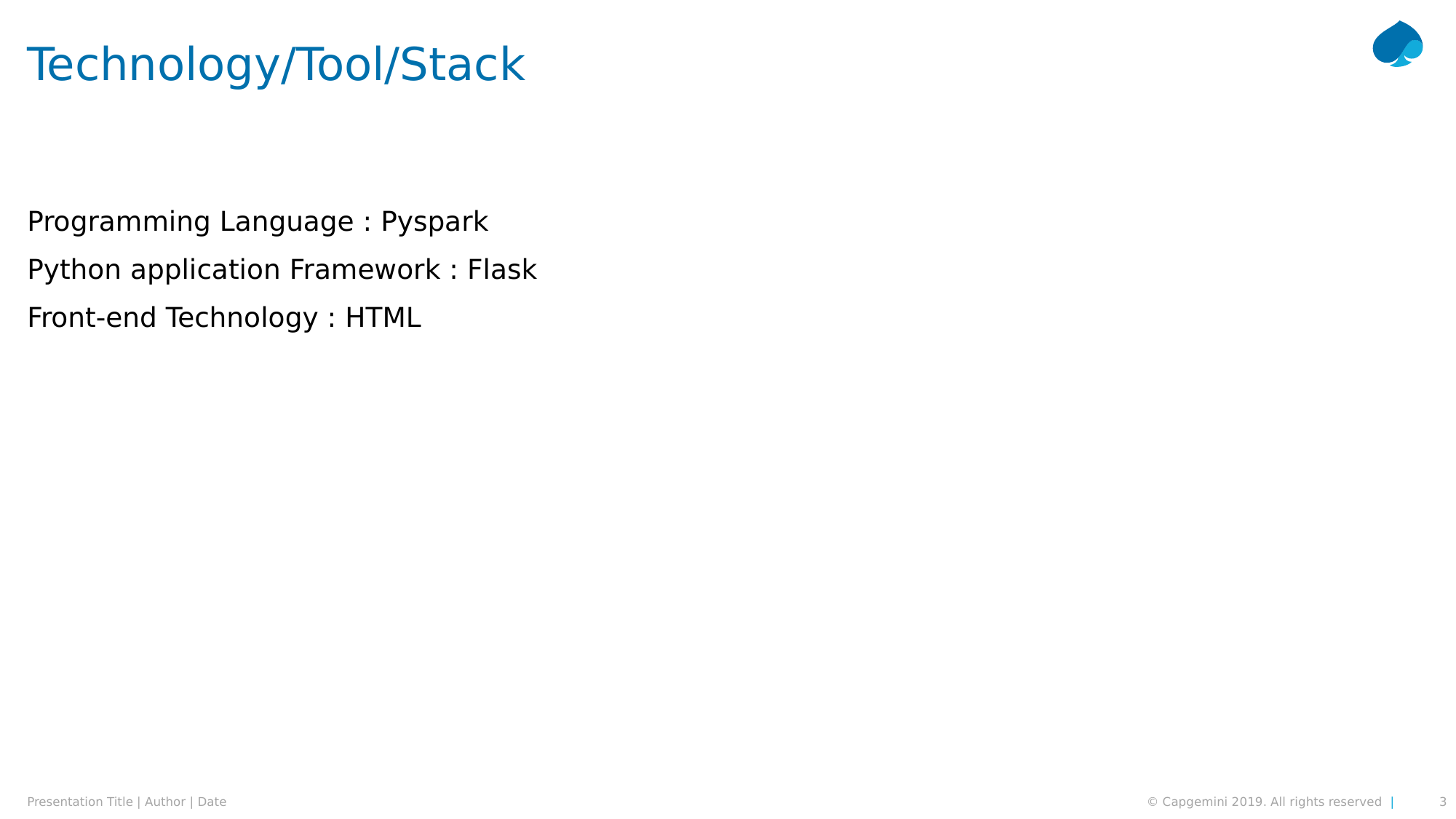

# Technology/Tool/Stack
Programming Language : Pyspark
Python application Framework : Flask
Front-end Technology : HTML